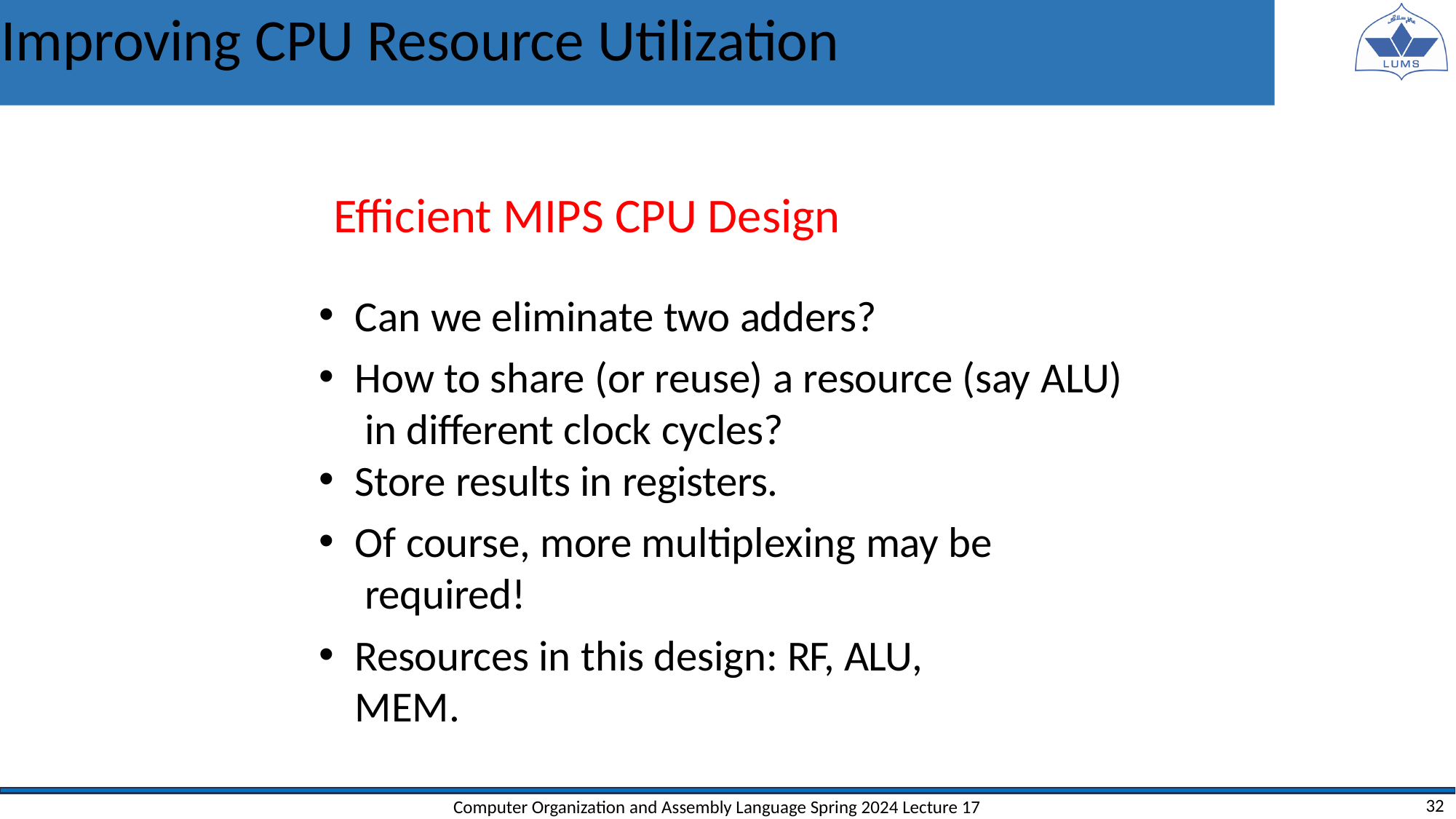

# Improving CPU Resource Utilization
Efficient MIPS CPU Design
Can we eliminate two adders?
How to share (or reuse) a resource (say ALU)  in different clock cycles?
Store results in registers.
Of course, more multiplexing may be  required!
Resources in this design: RF, ALU, MEM.

Computer Organization and Assembly Language Spring 2024 Lecture 17
32